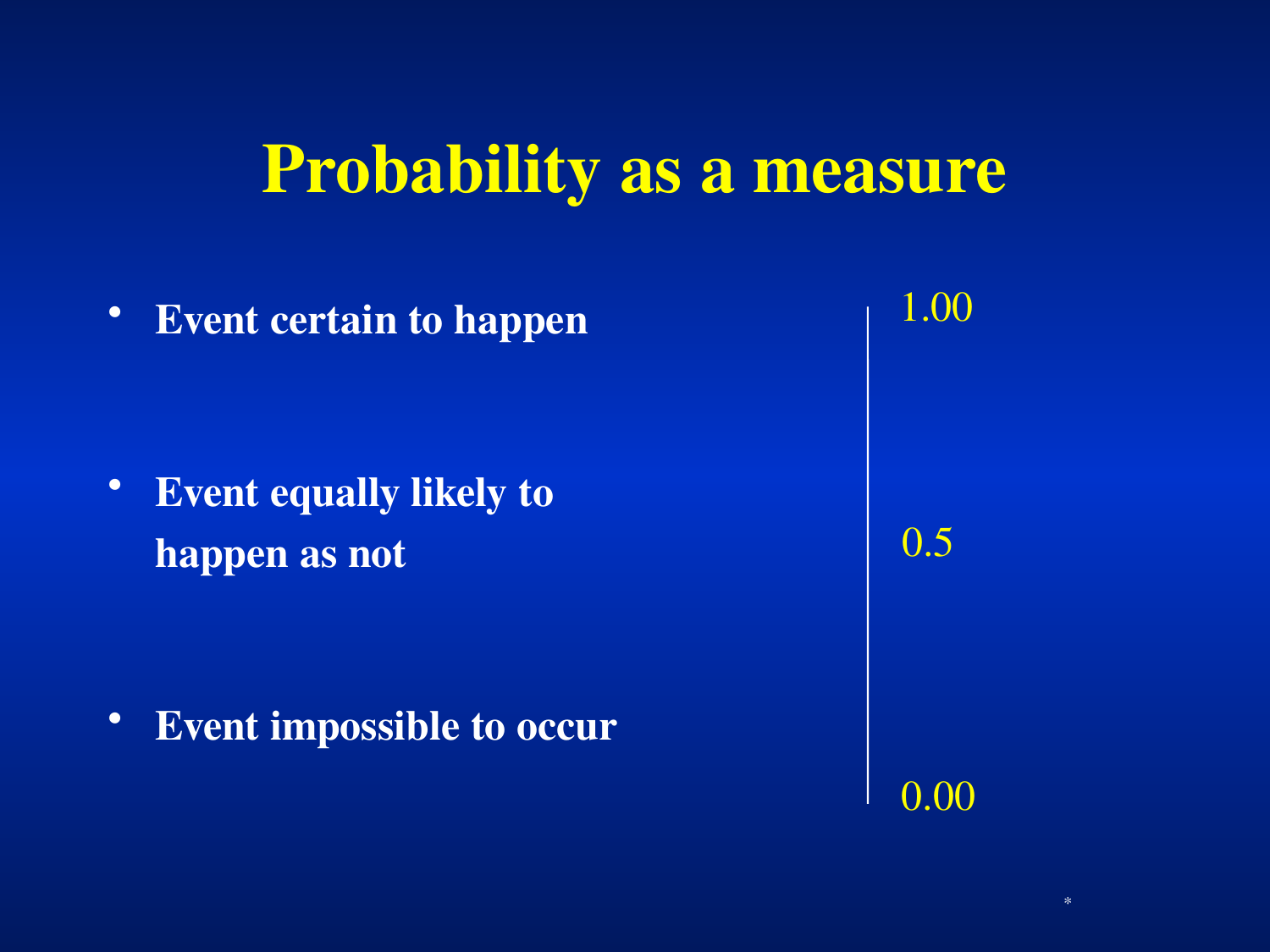

# Probability as a measure
1.00
Event certain to happen

Event equally likely to happen as not

Event impossible to occur

0.5
0.00